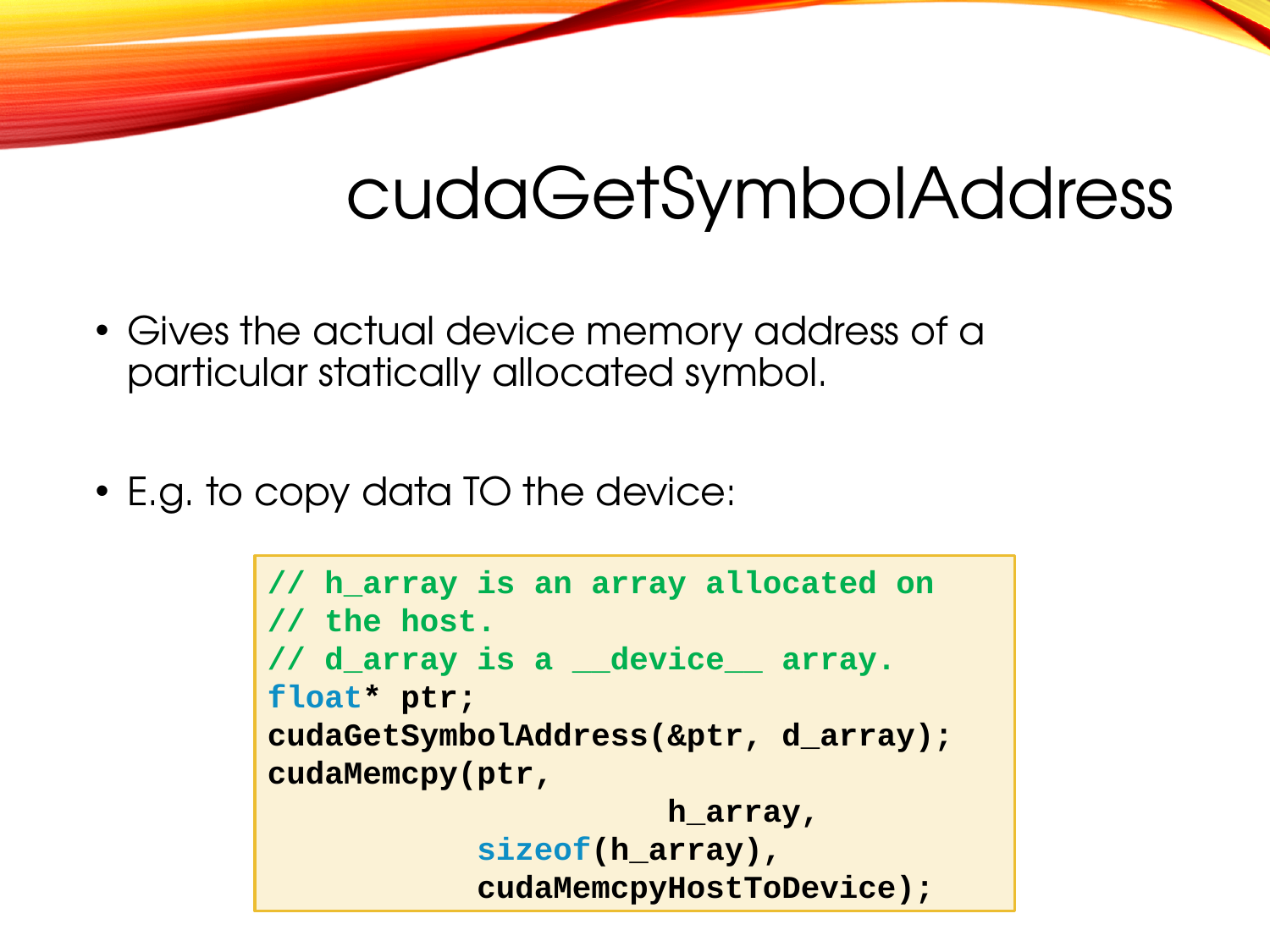

# cudaGetSymbolAddress
Gives the actual device memory address of a particular statically allocated symbol.

E.g. to copy data TO the device:
// h_array is an array allocated on
// the host.
// d_array is a __device__ array.
float* ptr;
cudaGetSymbolAddress(&ptr, d_array);
cudaMemcpy(ptr,
			 h_array,
           sizeof(h_array),
           cudaMemcpyHostToDevice);